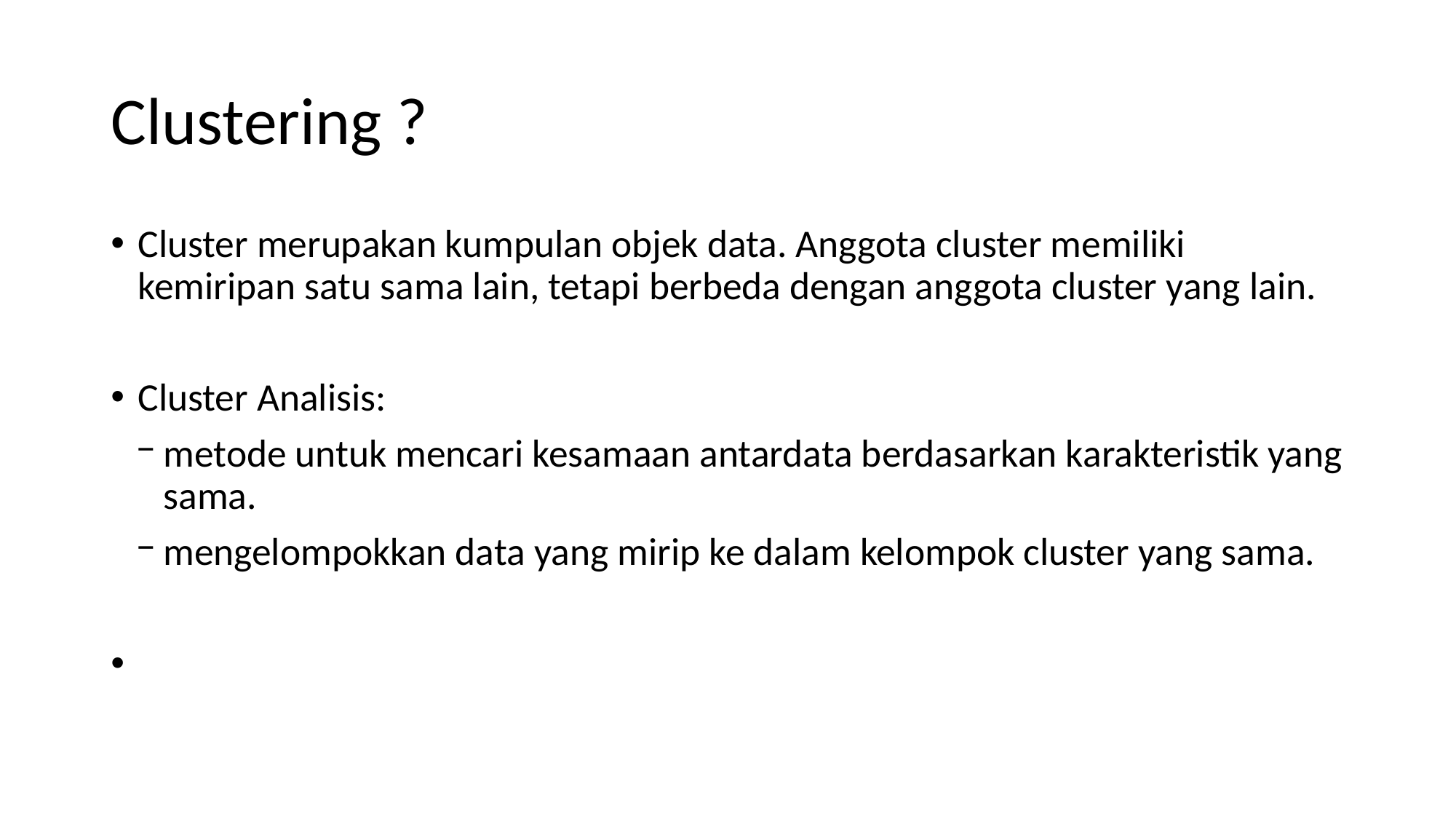

# Clustering ?
Cluster merupakan kumpulan objek data. Anggota cluster memiliki kemiripan satu sama lain, tetapi berbeda dengan anggota cluster yang lain.

Cluster Analisis:
metode untuk mencari kesamaan antardata berdasarkan karakteristik yang sama.
mengelompokkan data yang mirip ke dalam kelompok cluster yang sama.